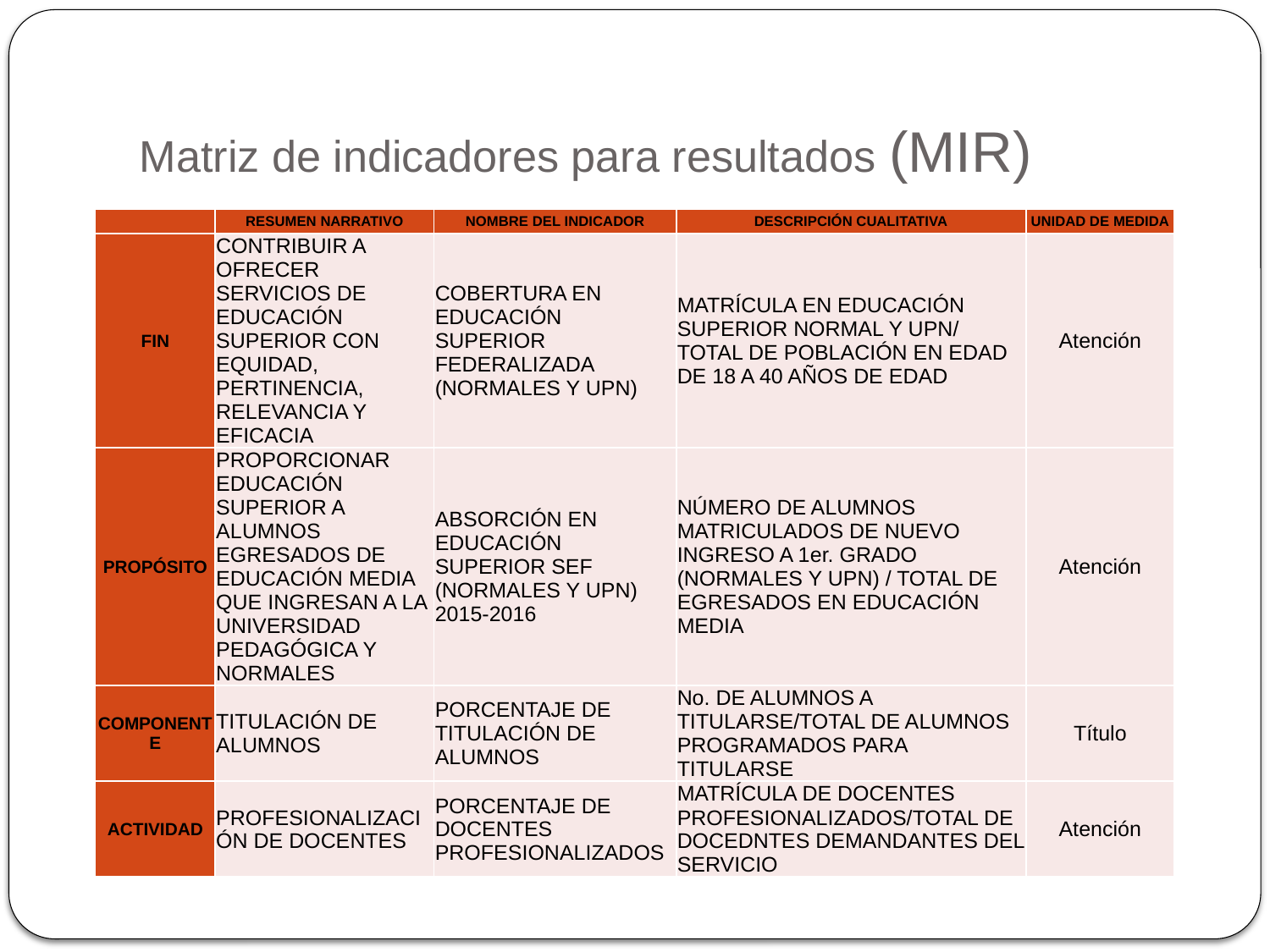

# Matriz de indicadores para resultados (MIR)
|  | RESUMEN NARRATIVO | NOMBRE DEL INDICADOR | DESCRIPCIÓN CUALITATIVA | UNIDAD DE MEDIDA |
| --- | --- | --- | --- | --- |
| FIN | CONTRIBUIR A OFRECER SERVICIOS DE EDUCACIÓN SUPERIOR CON EQUIDAD, PERTINENCIA, RELEVANCIA Y EFICACIA | COBERTURA EN EDUCACIÓN SUPERIOR FEDERALIZADA (NORMALES Y UPN) | MATRÍCULA EN EDUCACIÓN SUPERIOR NORMAL Y UPN/ TOTAL DE POBLACIÓN EN EDAD DE 18 A 40 AÑOS DE EDAD | Atención |
| PROPÓSITO | PROPORCIONAR EDUCACIÓN SUPERIOR A ALUMNOS EGRESADOS DE EDUCACIÓN MEDIA QUE INGRESAN A LA UNIVERSIDAD PEDAGÓGICA Y NORMALES | ABSORCIÓN EN EDUCACIÓN SUPERIOR SEF (NORMALES Y UPN) 2015-2016 | NÚMERO DE ALUMNOS MATRICULADOS DE NUEVO INGRESO A 1er. GRADO (NORMALES Y UPN) / TOTAL DE EGRESADOS EN EDUCACIÓN MEDIA | Atención |
| COMPONENTE | TITULACIÓN DE ALUMNOS | PORCENTAJE DE TITULACIÓN DE ALUMNOS | No. DE ALUMNOS A TITULARSE/TOTAL DE ALUMNOS PROGRAMADOS PARA TITULARSE | Título |
| ACTIVIDAD | PROFESIONALIZACIÓN DE DOCENTES | PORCENTAJE DE DOCENTES PROFESIONALIZADOS | MATRÍCULA DE DOCENTES PROFESIONALIZADOS/TOTAL DE DOCEDNTES DEMANDANTES DEL SERVICIO | Atención |